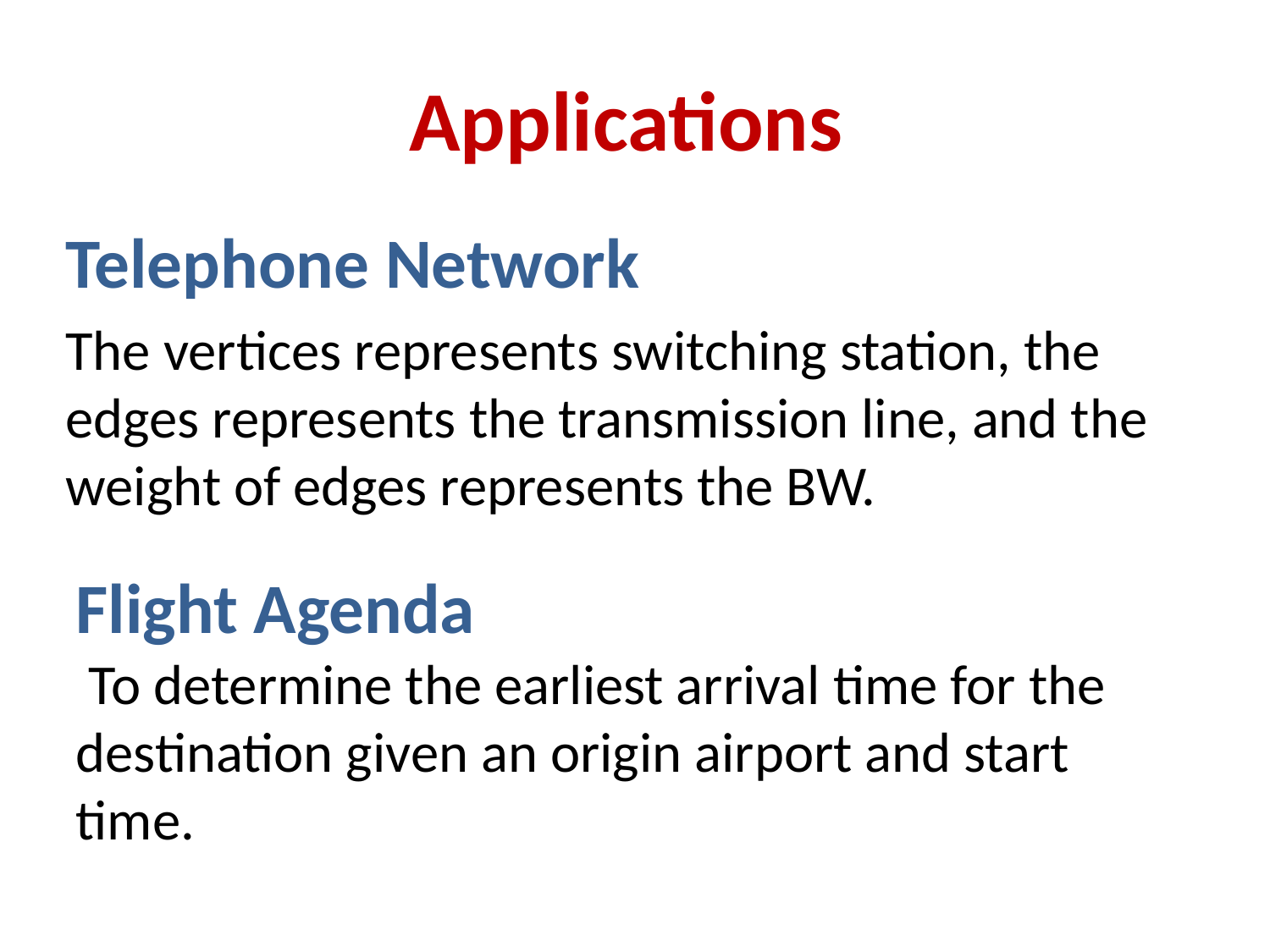

# Applications
Telephone Network
The vertices represents switching station, the edges represents the transmission line, and the weight of edges represents the BW.

Flight Agenda
 To determine the earliest arrival time for the destination given an origin airport and start time.